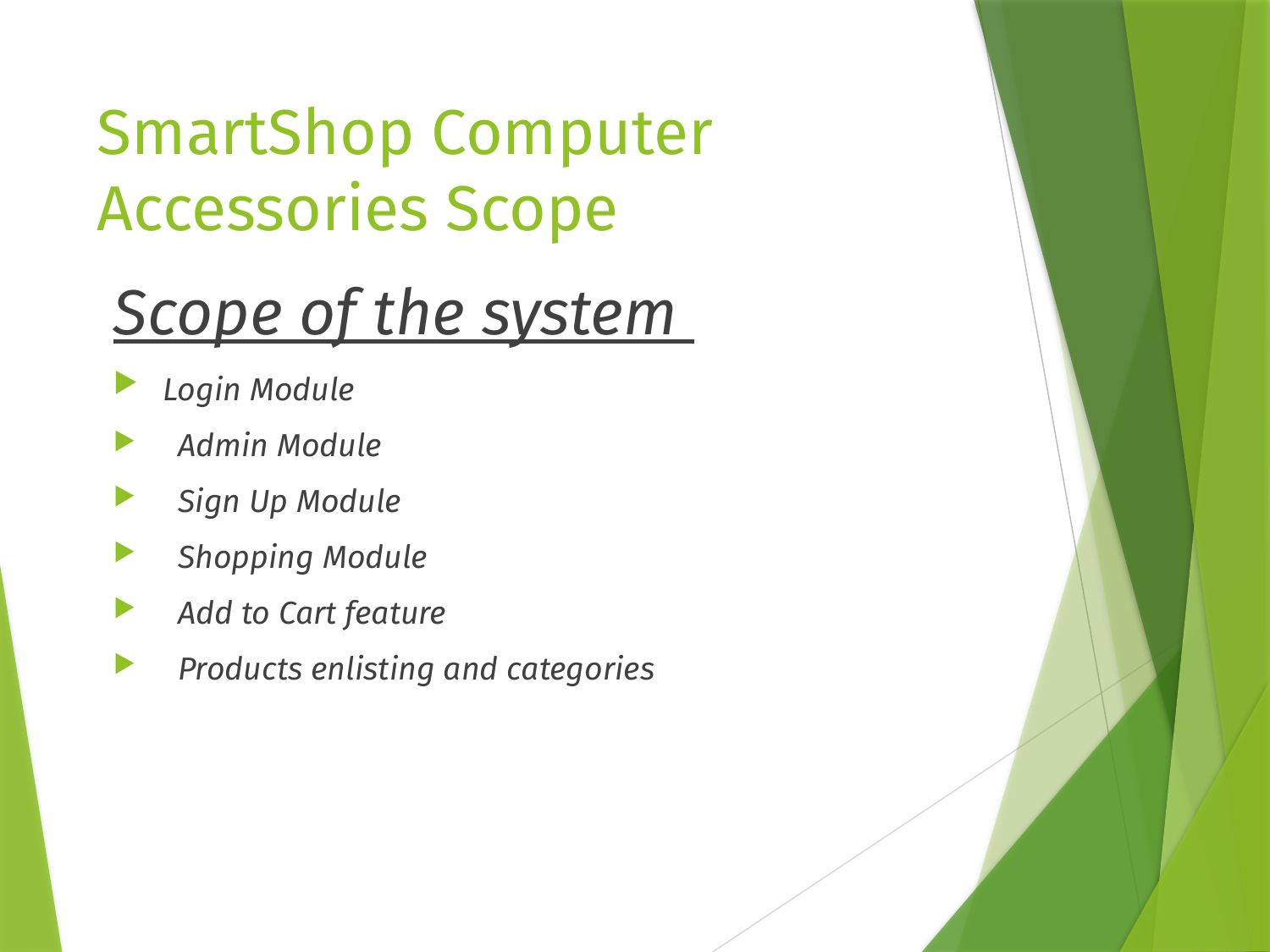

# SmartShop Computer Accessories Scope
Scope of the system
  Login Module
    Admin Module
    Sign Up Module
    Shopping Module
    Add to Cart feature
    Products enlisting and categories